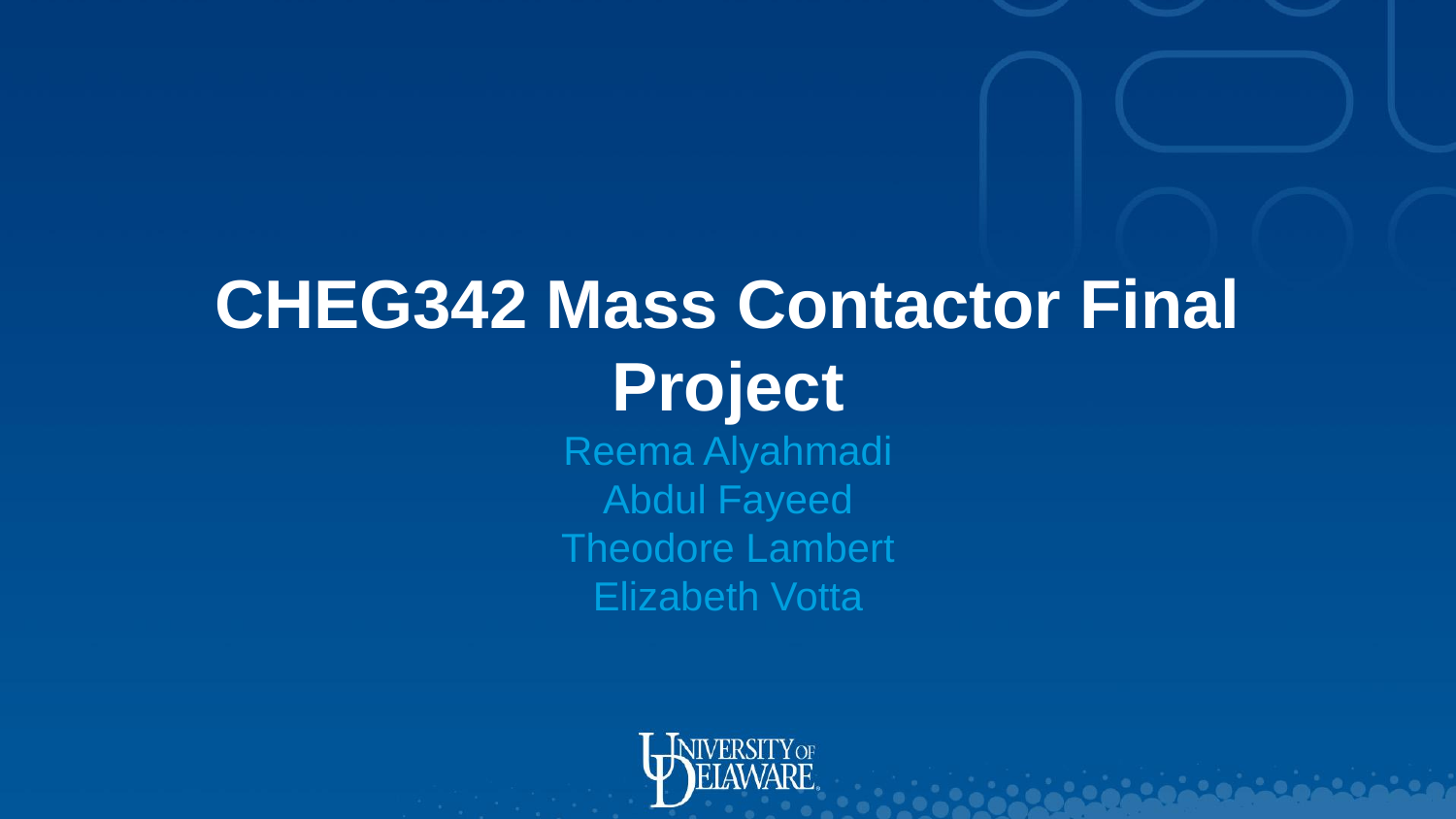

# CHEG342 Mass Contactor Final Project
Reema Alyahmadi
Abdul Fayeed
Theodore Lambert
Elizabeth Votta